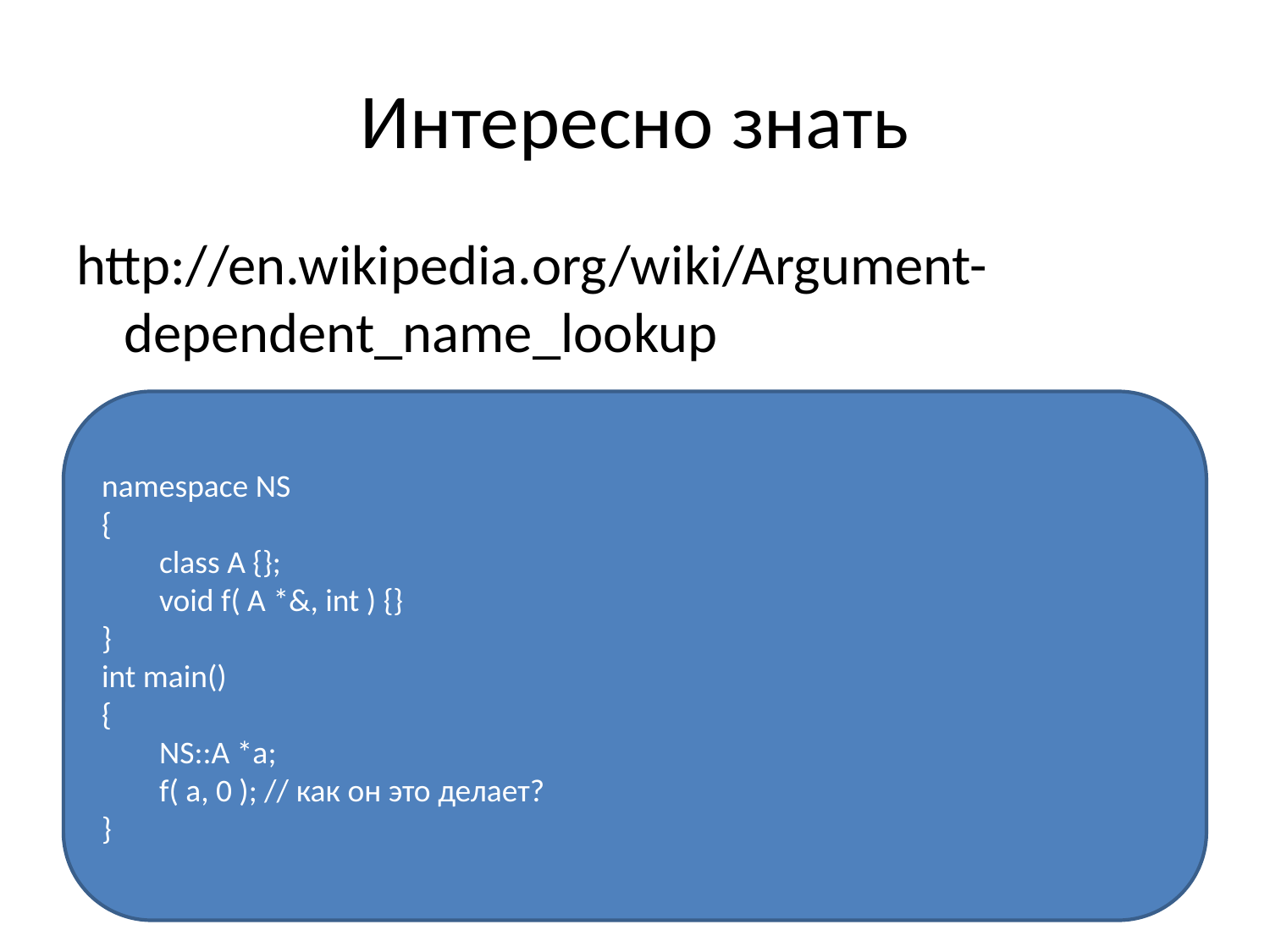

# Интересно знать
http://en.wikipedia.org/wiki/Argument-dependent_name_lookup
namespace NS
{
        class A {};
        void f( A *&, int ) {}
}
int main()
{
        NS::A *a;
        f( a, 0 ); // как он это делает?
}